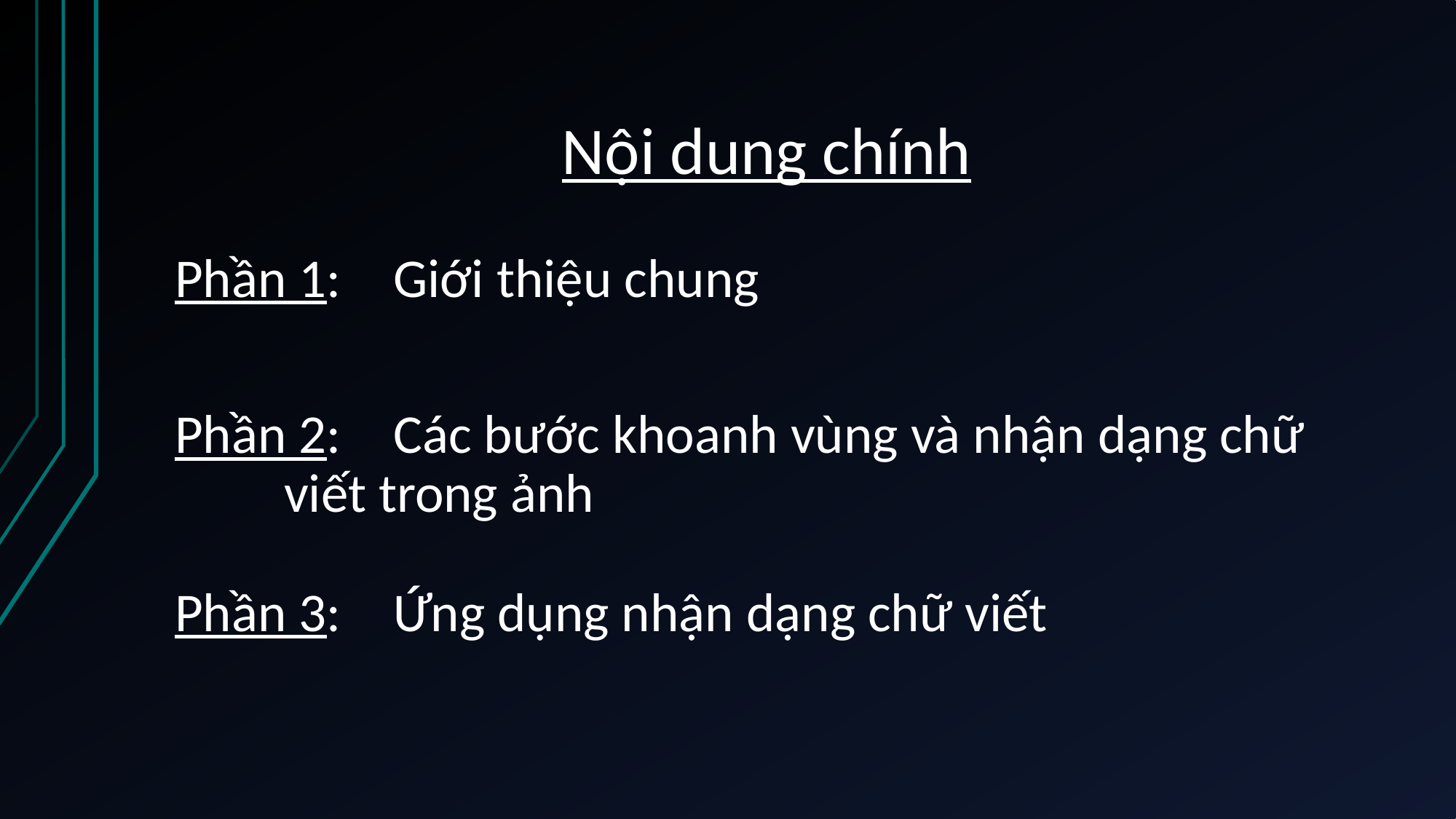

Nội dung chính
# Phần 1:	Giới thiệu chung
Phần 2:	Các bước khoanh vùng và nhận dạng chữ 		viết trong ảnh
Phần 3:	Ứng dụng nhận dạng chữ viết